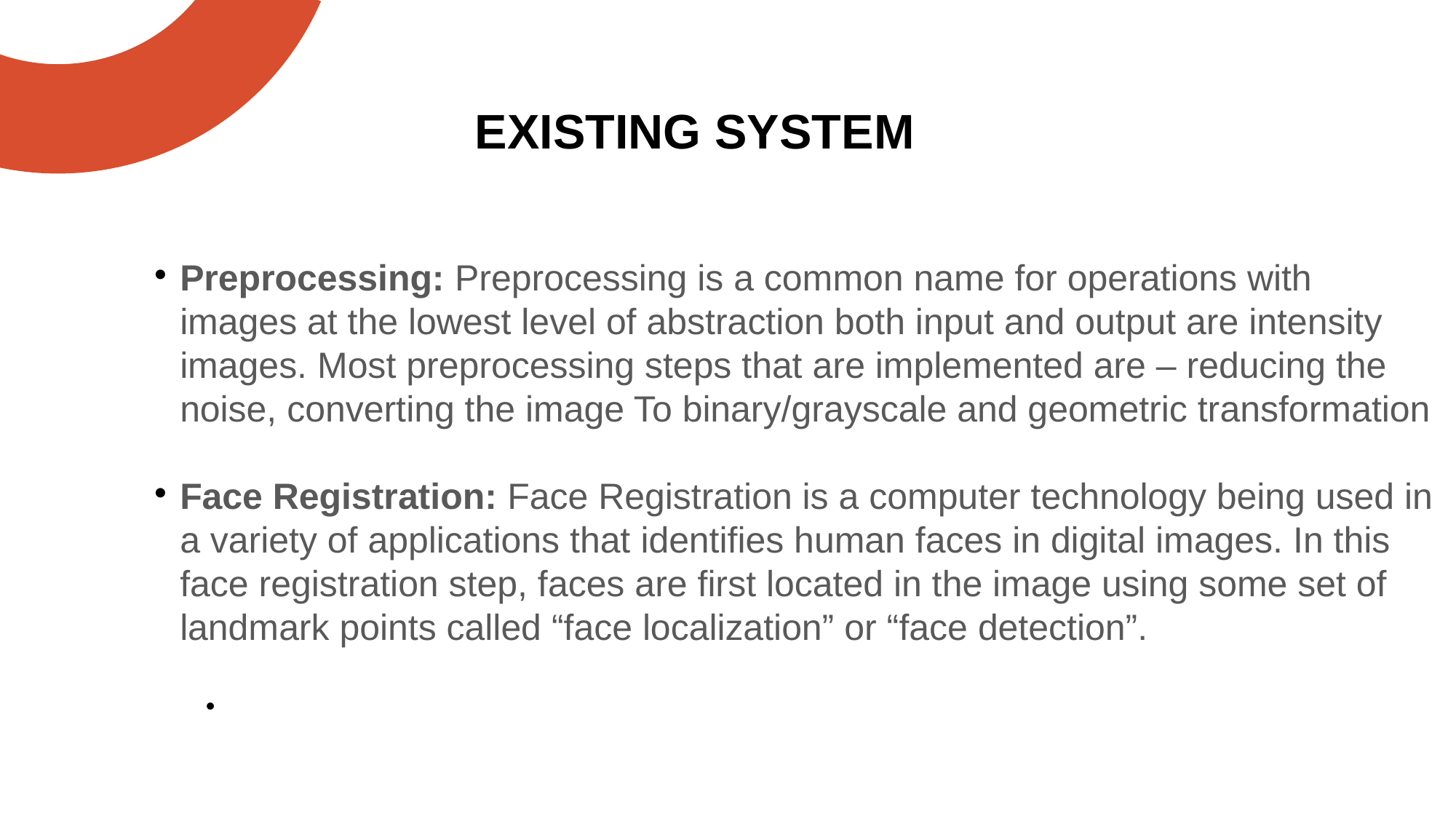

EXISTING SYSTEM
Preprocessing: Preprocessing is a common name for operations with images at the lowest level of abstraction both input and output are intensity images. Most preprocessing steps that are implemented are – reducing the noise, converting the image To binary/grayscale and geometric transformation

Face Registration: Face Registration is a computer technology being used in a variety of applications that identifies human faces in digital images. In this face registration step, faces are first located in the image using some set of landmark points called “face localization” or “face detection”.